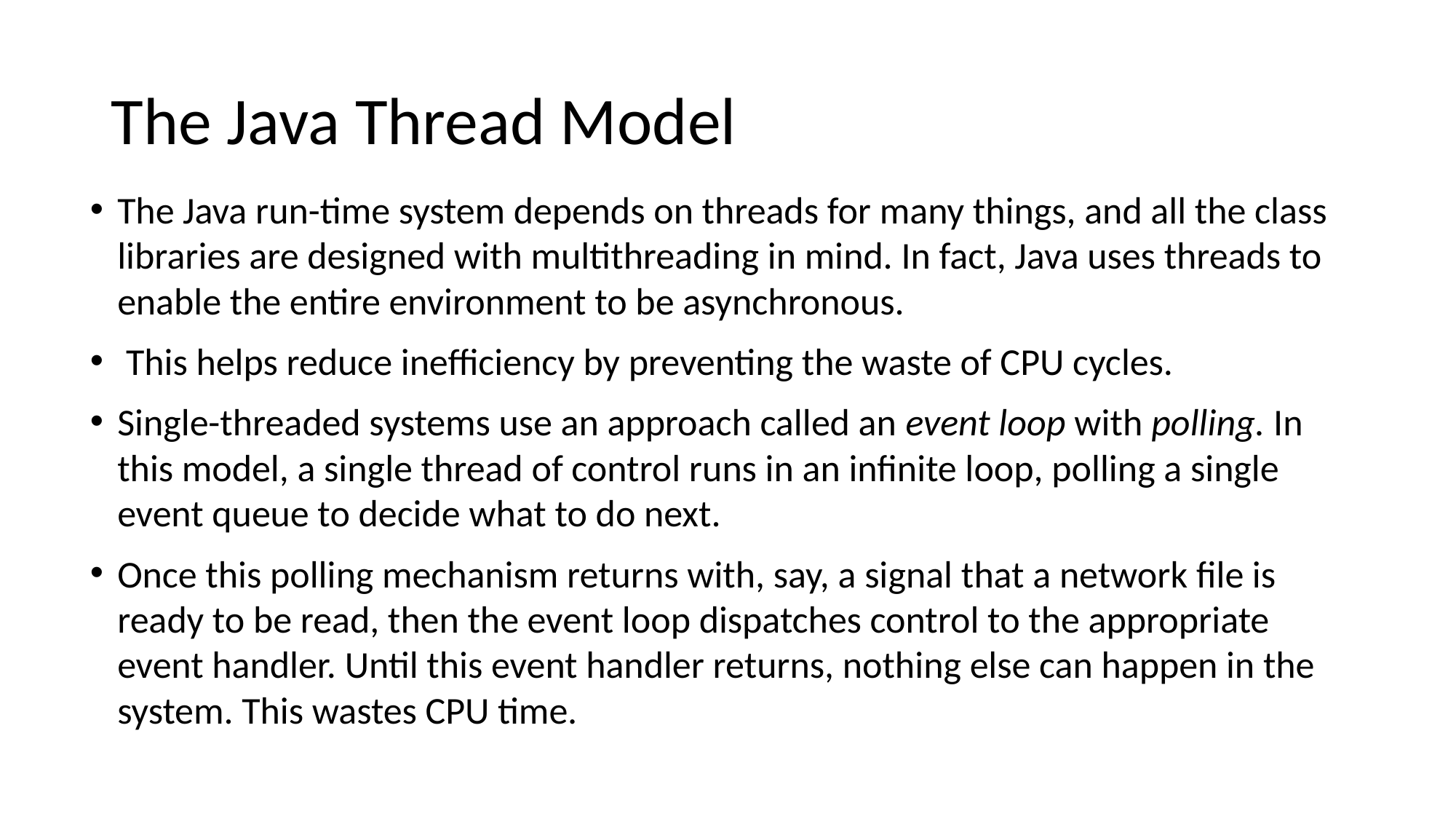

# The Java Thread Model
The Java run-time system depends on threads for many things, and all the class libraries are designed with multithreading in mind. In fact, Java uses threads to enable the entire environment to be asynchronous.
 This helps reduce inefficiency by preventing the waste of CPU cycles.
Single-threaded systems use an approach called an event loop with polling. In this model, a single thread of control runs in an infinite loop, polling a single event queue to decide what to do next.
Once this polling mechanism returns with, say, a signal that a network file is ready to be read, then the event loop dispatches control to the appropriate event handler. Until this event handler returns, nothing else can happen in the system. This wastes CPU time.